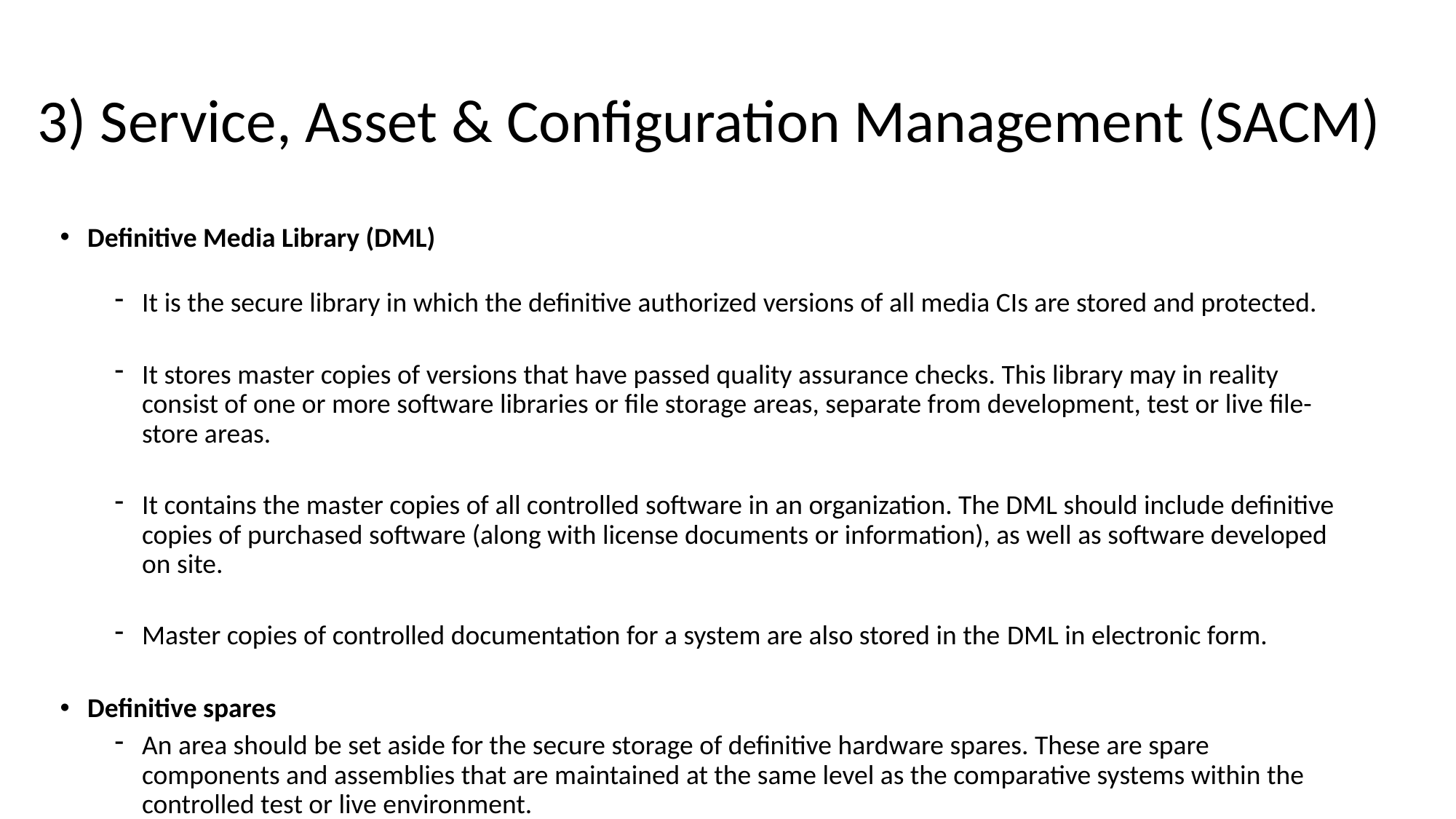

# 3) Service, Asset & Configuration Management (SACM)
Definitive Media Library (DML)

It is the secure library in which the definitive authorized versions of all media CIs are stored and protected.

It stores master copies of versions that have passed quality assurance checks. This library may in reality consist of one or more software libraries or file storage areas, separate from development, test or live file-store areas.

It contains the master copies of all controlled software in an organization. The DML should include definitive copies of purchased software (along with license documents or information), as well as software developed on site.

Master copies of controlled documentation for a system are also stored in the DML in electronic form.

Definitive spares
An area should be set aside for the secure storage of definitive hardware spares. These are spare components and assemblies that are maintained at the same level as the comparative systems within the controlled test or live environment.